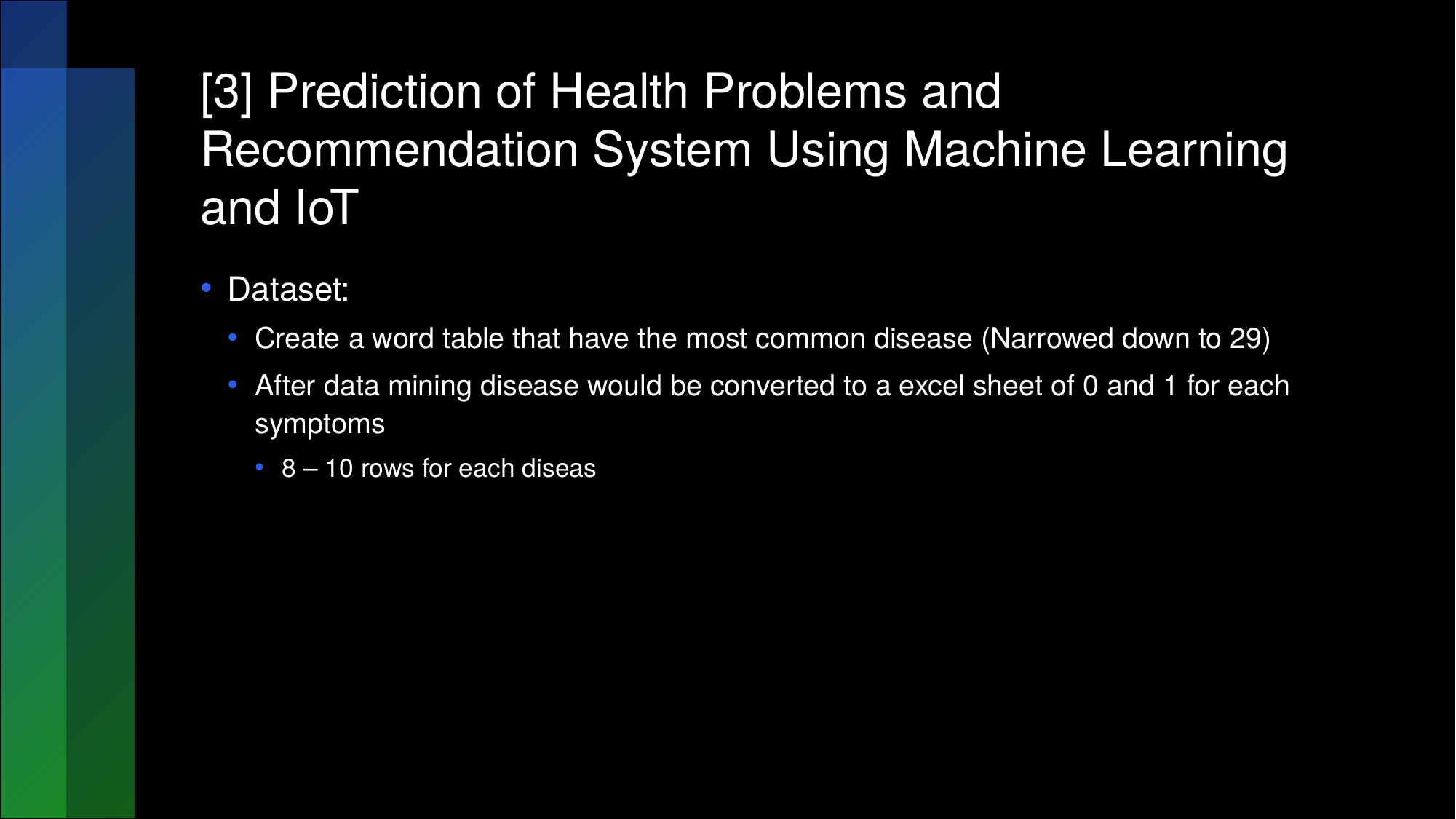

# [3] Prediction of Health Problems and Recommendation System Using Machine Learning and IoT
Dataset:
Create a word table that have the most common disease (Narrowed down to 29)
After data mining disease would be converted to a excel sheet of 0 and 1 for each symptoms
8 – 10 rows for each diseas